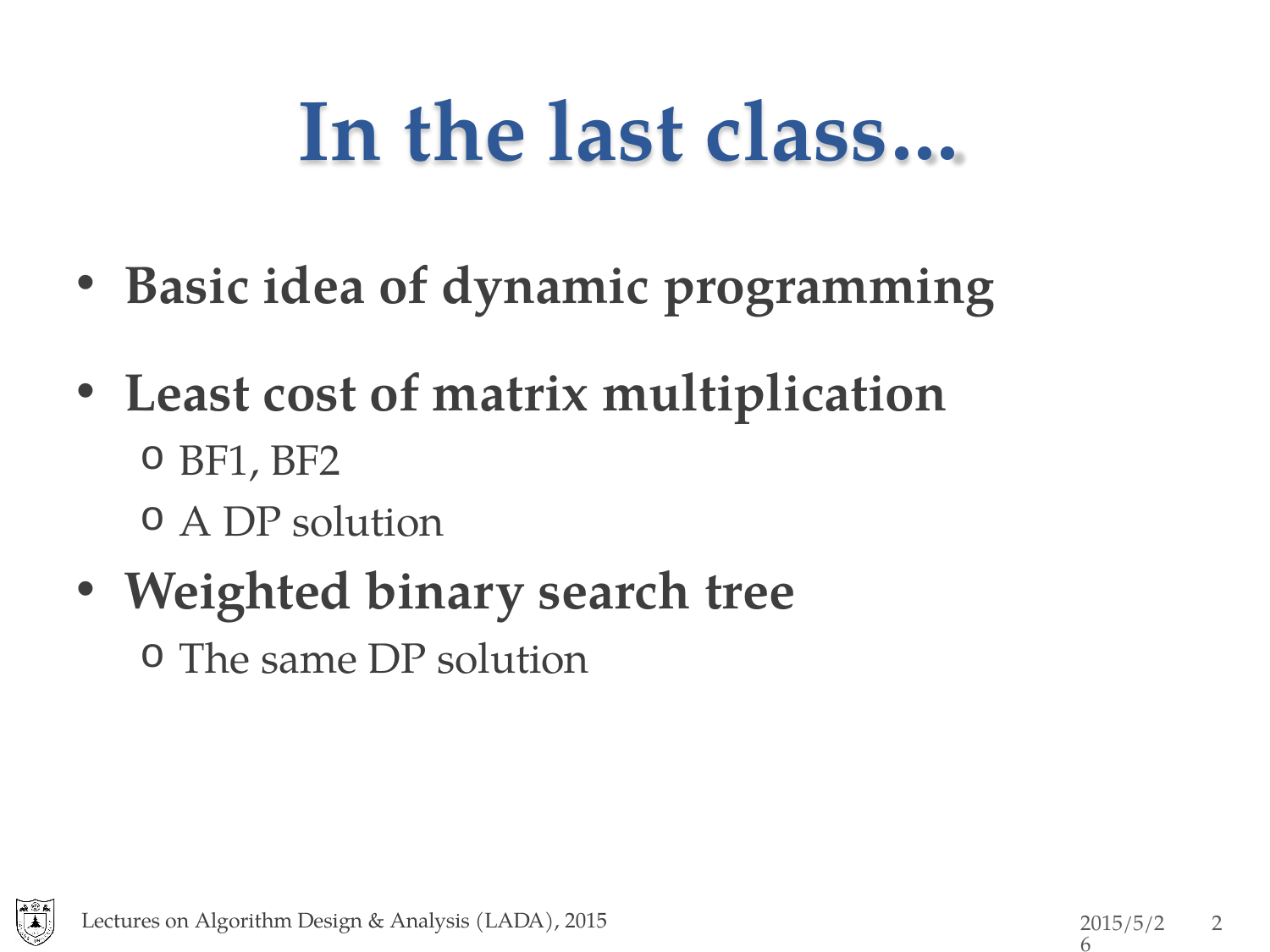

# In the last class…
Basic idea of dynamic programming
Least cost of matrix multiplication
BF1, BF2
A DP solution
Weighted binary search tree
The same DP solution
Lectures on Algorithm Design & Analysis (LADA), 2015
2
2015/5/26